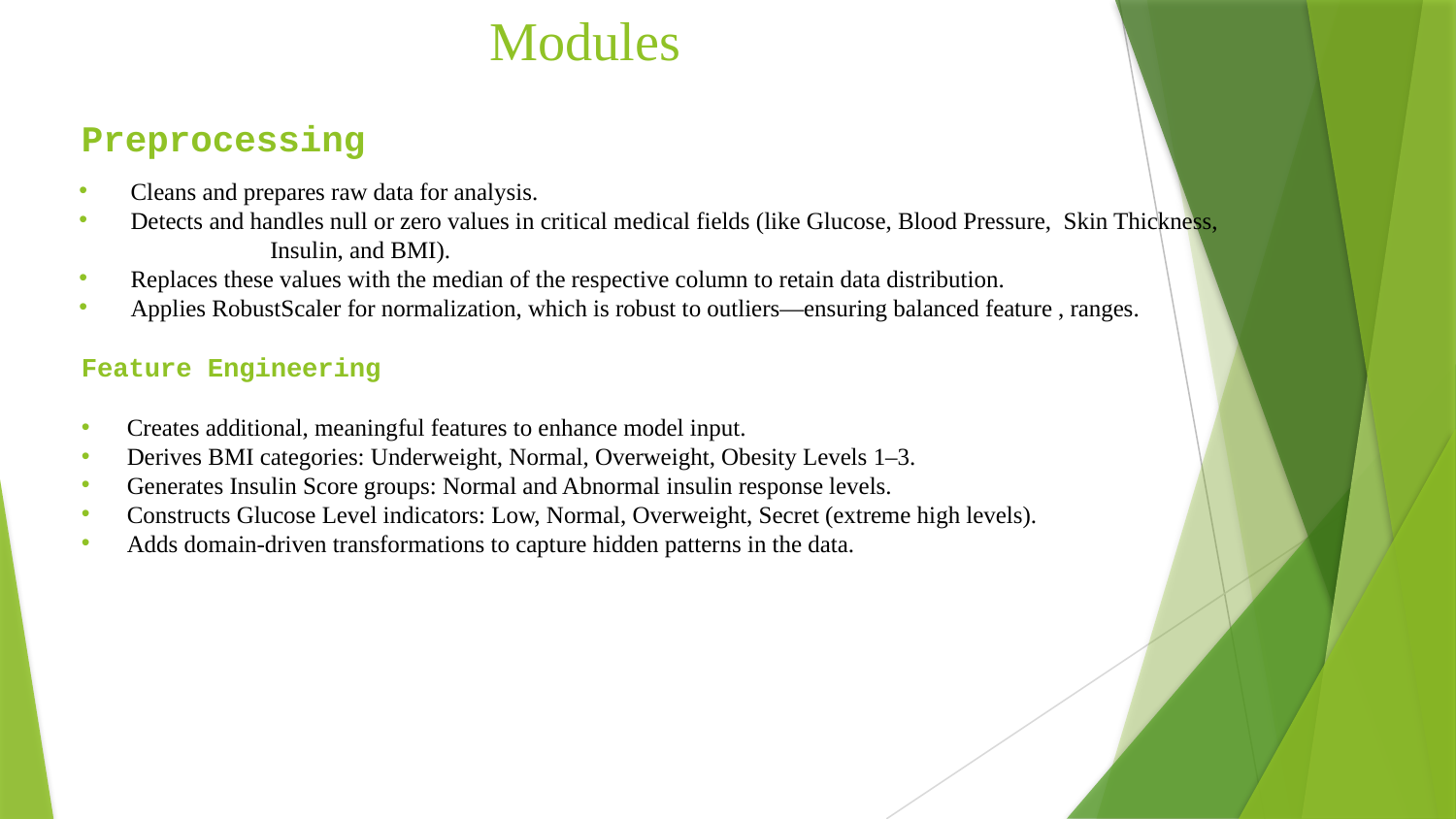

# Modules
Preprocessing
    Cleans and prepares raw data for analysis.
    Detects and handles null or zero values in critical medical fields (like Glucose, Blood Pressure,  Skin Thickness,    		   Insulin, and BMI).
    Replaces these values with the median of the respective column to retain data distribution.
    Applies RobustScaler for normalization, which is robust to outliers—ensuring balanced feature , ranges.
Feature Engineering
Creates additional, meaningful features to enhance model input.
Derives BMI categories: Underweight, Normal, Overweight, Obesity Levels 1–3.
Generates Insulin Score groups: Normal and Abnormal insulin response levels.
Constructs Glucose Level indicators: Low, Normal, Overweight, Secret (extreme high levels).
Adds domain-driven transformations to capture hidden patterns in the data.